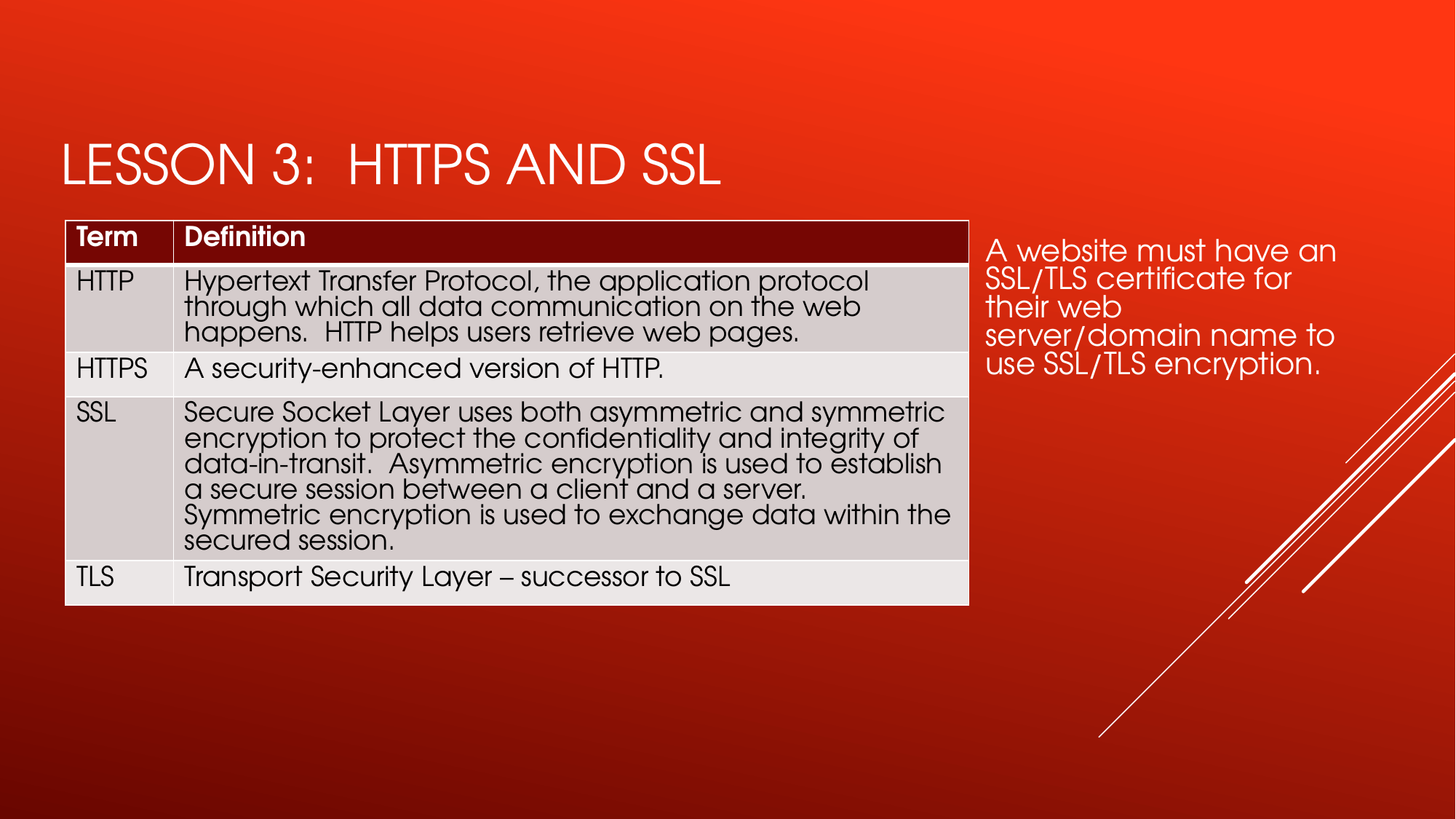

# Lesson 3:  https and ssl
| Term | Definition |
| --- | --- |
| HTTP | Hypertext Transfer Protocol, the application protocol through which all data communication on the web happens. HTTP helps users retrieve web pages. |
| HTTPS | A security-enhanced version of HTTP. |
| SSL | Secure Socket Layer uses both asymmetric and symmetric encryption to protect the confidentiality and integrity of data-in-transit. Asymmetric encryption is used to establish a secure session between a client and a server. Symmetric encryption is used to exchange data within the secured session. |
| TLS | Transport Security Layer – successor to SSL |
A website must have an SSL/TLS certificate for their web server/domain name to use SSL/TLS encryption.